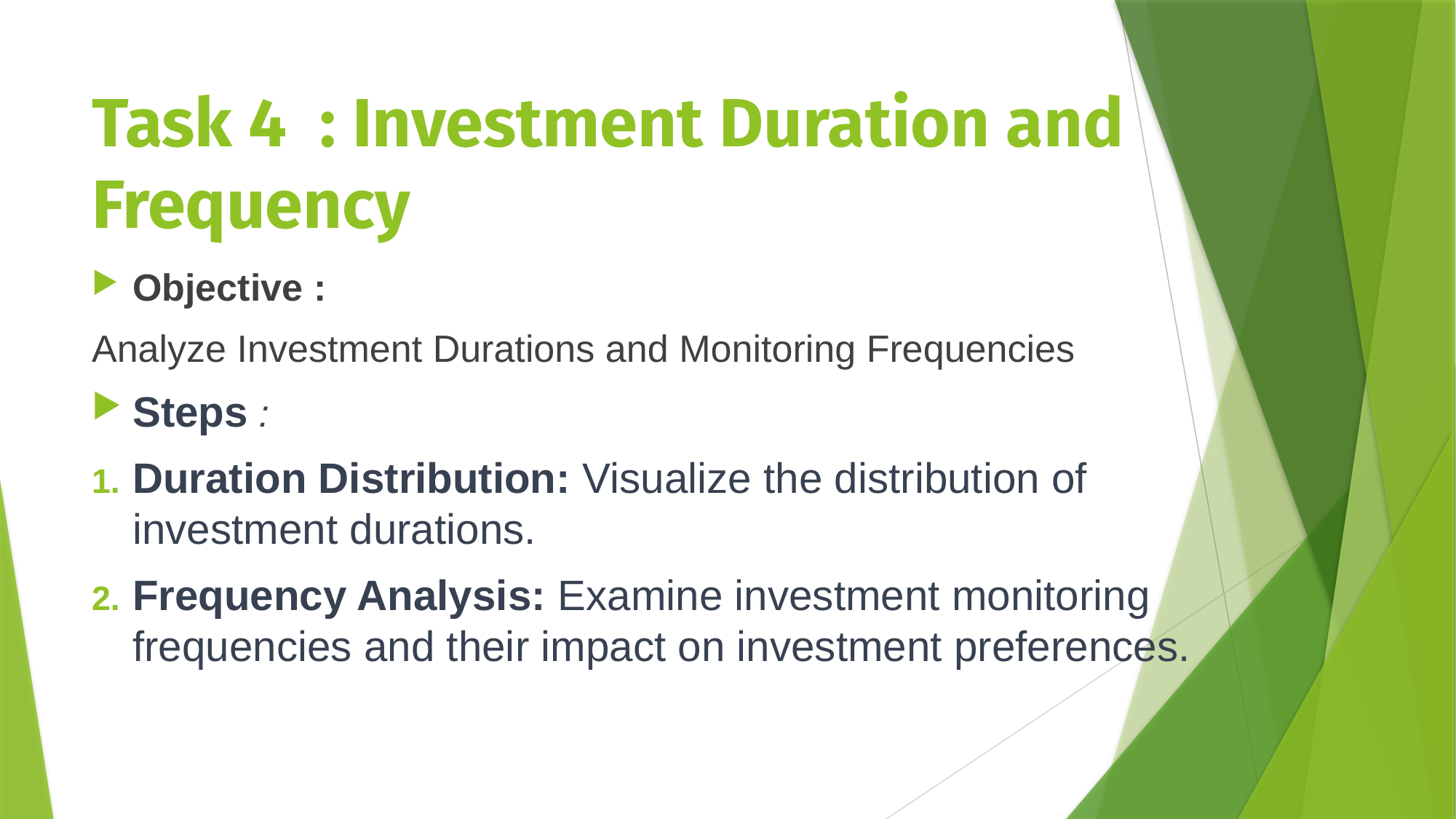

# Task 4  : Investment Duration and Frequency
Objective :
Analyze Investment Durations and Monitoring Frequencies
Steps :
Duration Distribution: Visualize the distribution of investment durations.
Frequency Analysis: Examine investment monitoring frequencies and their impact on investment preferences.